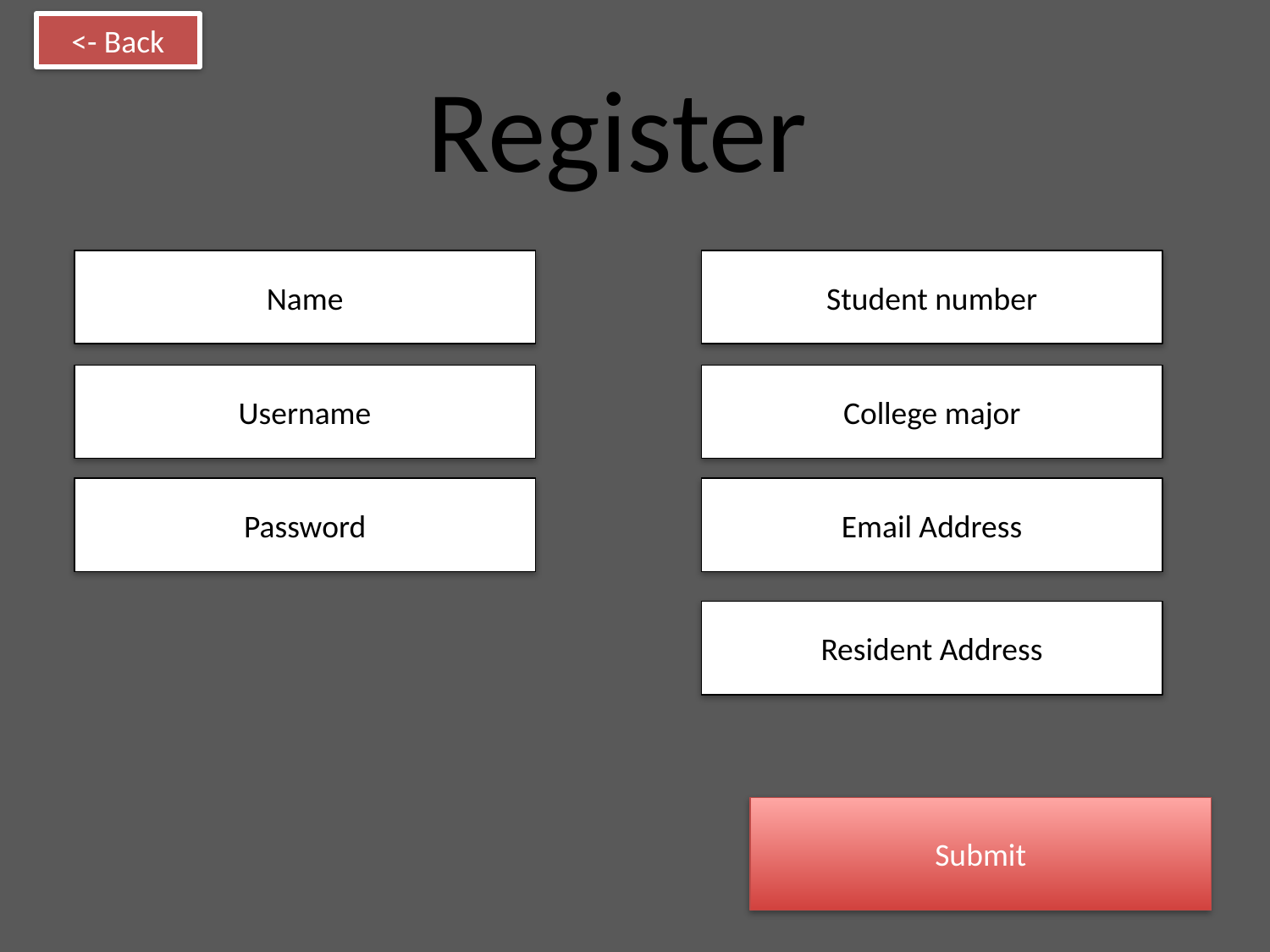

<- Back
Register
Name
Student number
Username
College major
Password
Email Address
Resident Address
Submit